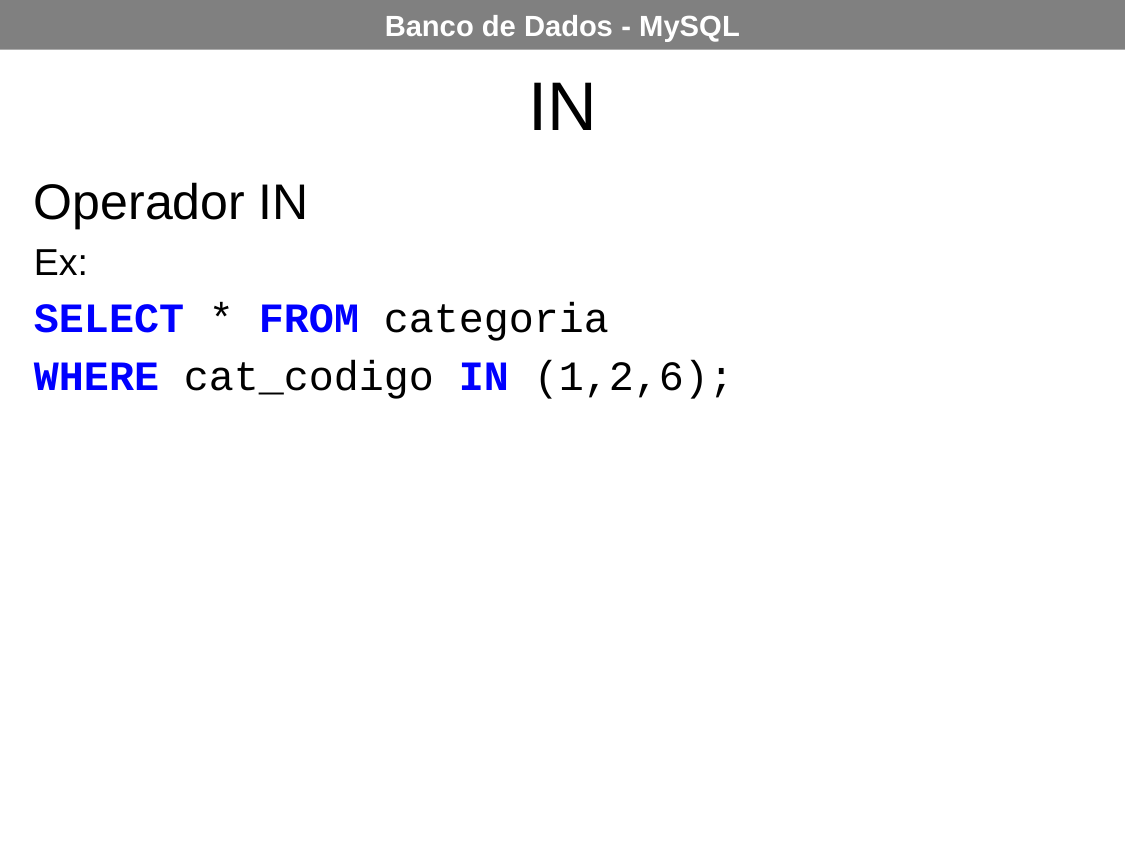

IN
Operador IN
Ex:
SELECT * FROM categoria
WHERE cat_codigo IN (1,2,6);